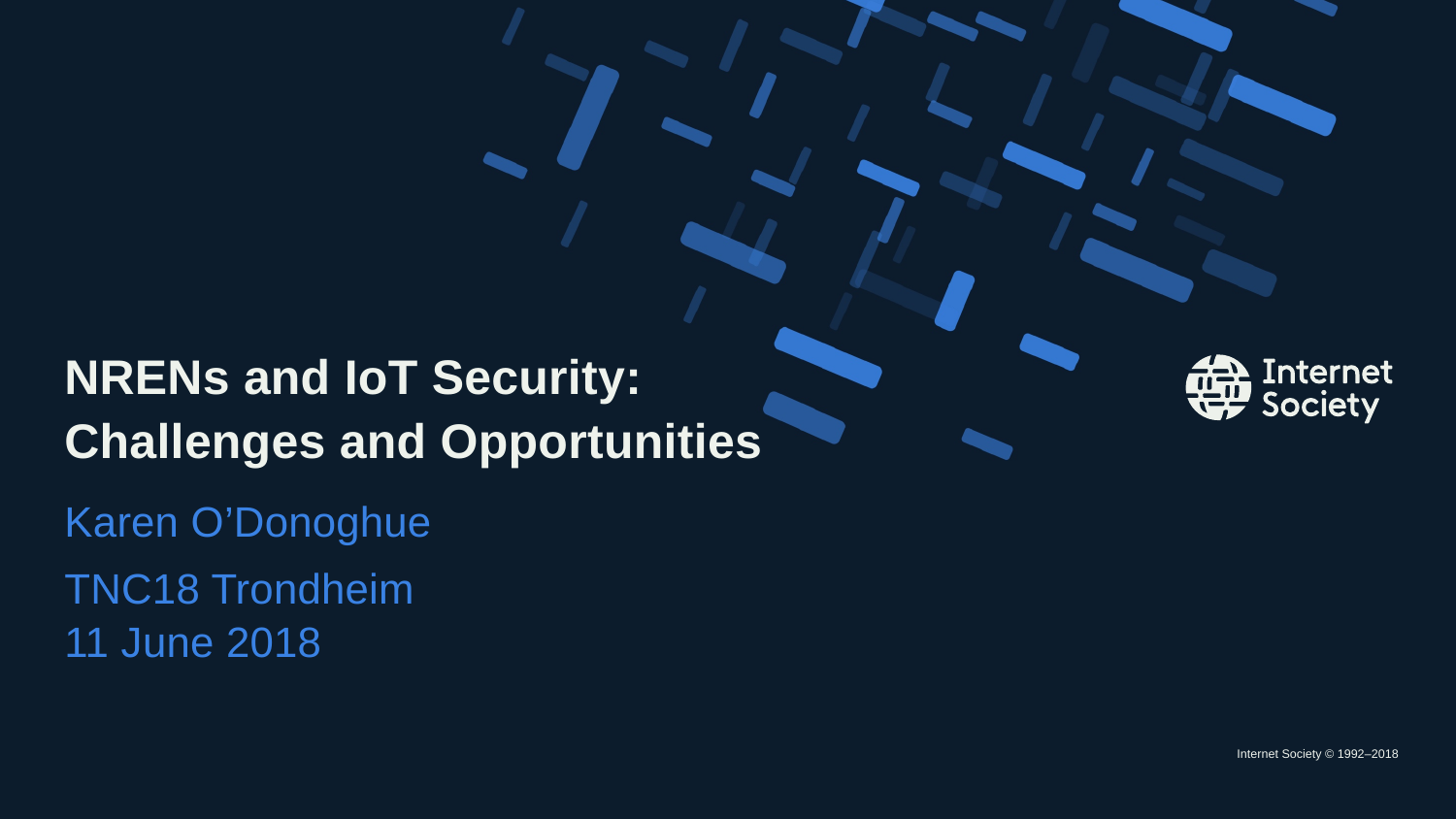

# NRENs and IoT Security: Challenges and Opportunities
Karen O’Donoghue
TNC18 Trondheim
11 June 2018